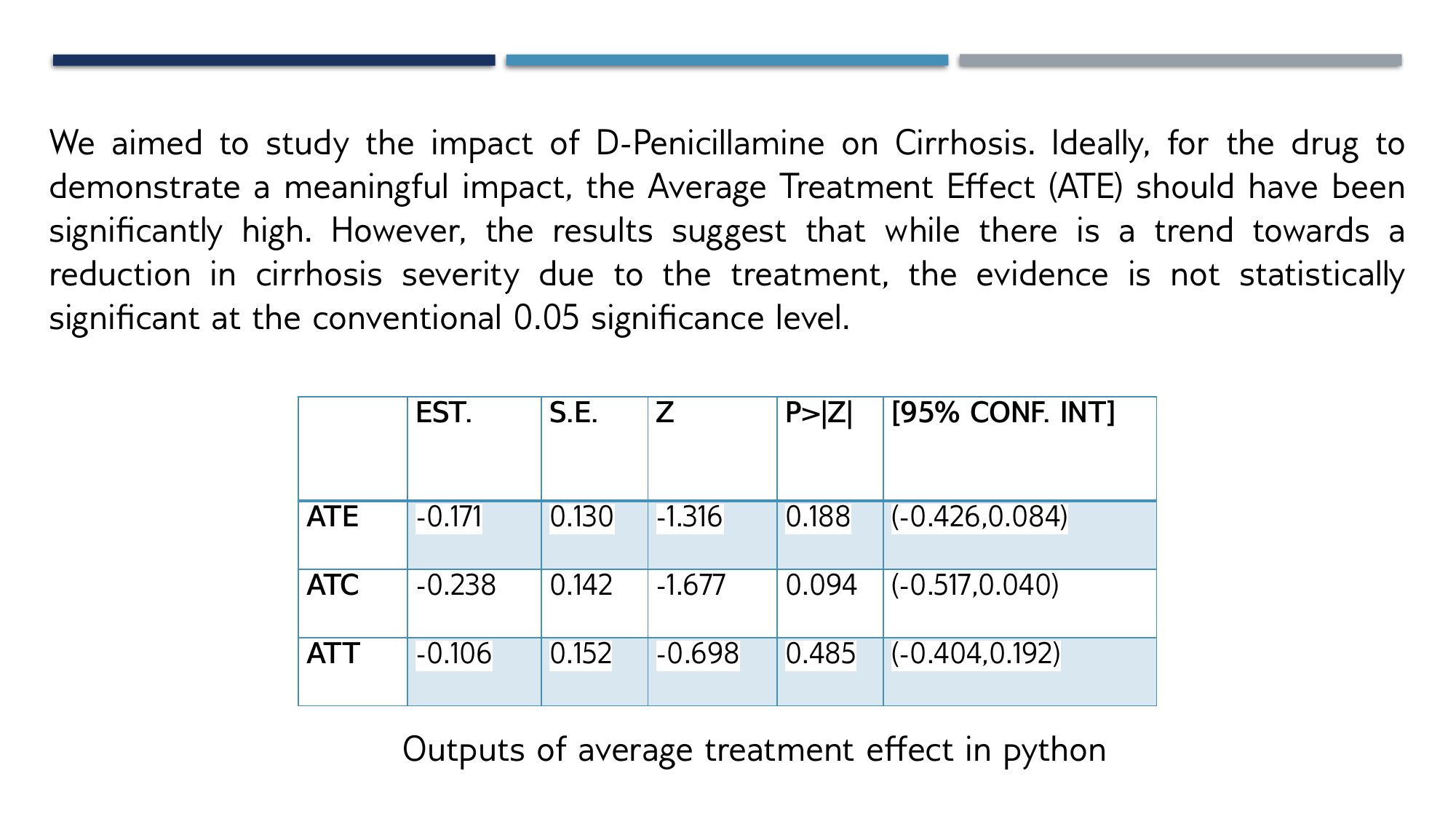

We aimed to study the impact of D-Penicillamine on Cirrhosis. Ideally, for the drug to demonstrate a meaningful impact, the Average Treatment Effect (ATE) should have been significantly high. However, the results suggest that while there is a trend towards a reduction in cirrhosis severity due to the treatment, the evidence is not statistically significant at the conventional 0.05 significance level.
|  | EST. | S.E. | Z | P>|Z| | [95% CONF. INT] |
| --- | --- | --- | --- | --- | --- |
| ATE | -0.171 | 0.130 | -1.316 | 0.188 | (-0.426,0.084) |
| ATC | -0.238 | 0.142 | -1.677 | 0.094 | (-0.517,0.040) |
| ATT | -0.106 | 0.152 | -0.698 | 0.485 | (-0.404,0.192) |
Outputs of average treatment effect in python